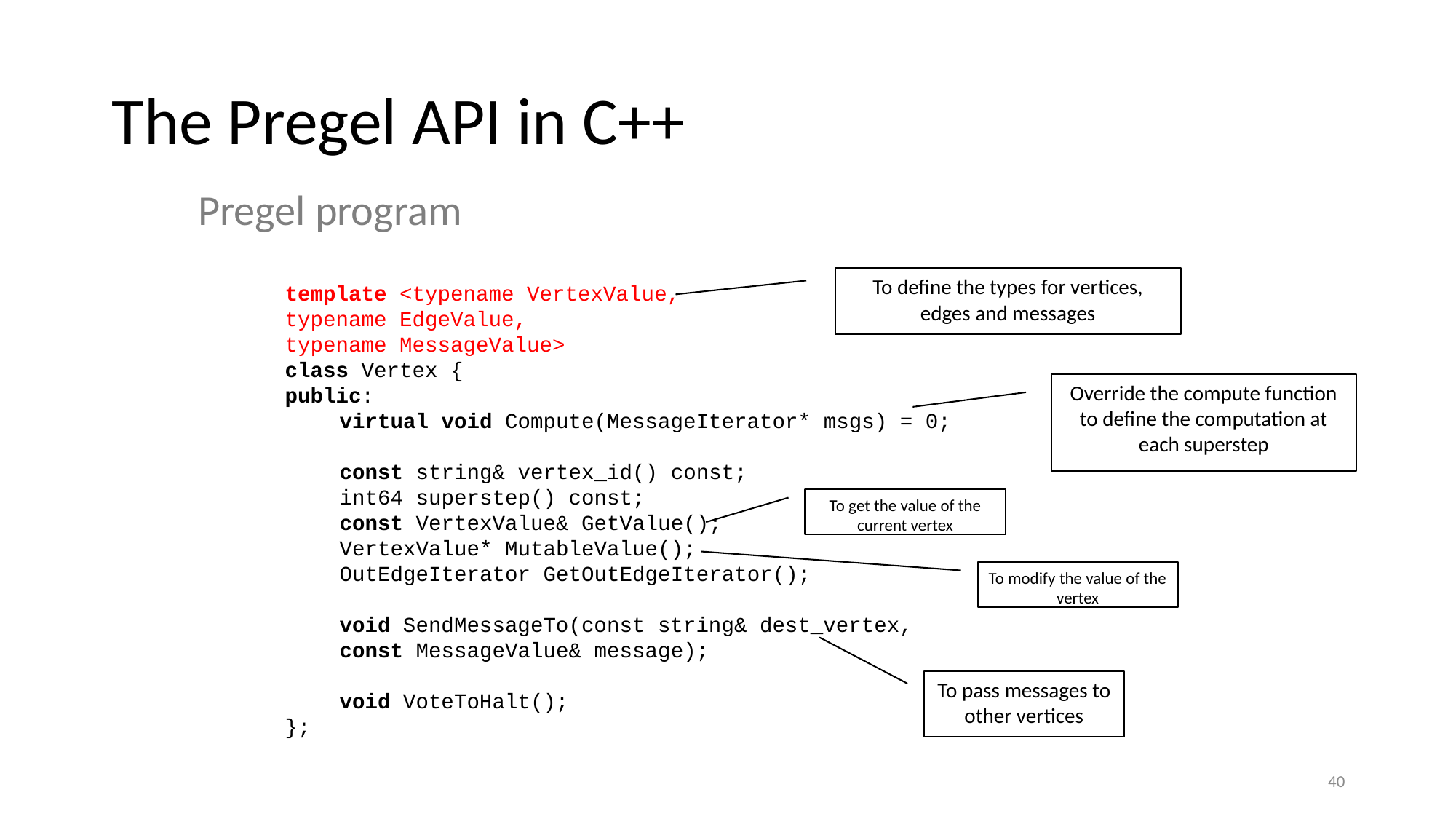

# The Pregel API in C++
Pregel program
To define the types for vertices, edges and messages
template <typename VertexValue,
typename EdgeValue,
typename MessageValue>
class Vertex {
public:
virtual void Compute(MessageIterator* msgs) = 0;

const string& vertex_id() const;
int64 superstep() const;
const VertexValue& GetValue();
VertexValue* MutableValue();
OutEdgeIterator GetOutEdgeIterator();

void SendMessageTo(const string& dest_vertex,
const MessageValue& message);

void VoteToHalt();
};
Override the compute function to define the computation at each superstep
To get the value of the current vertex
To modify the value of the vertex
To pass messages to other vertices
40